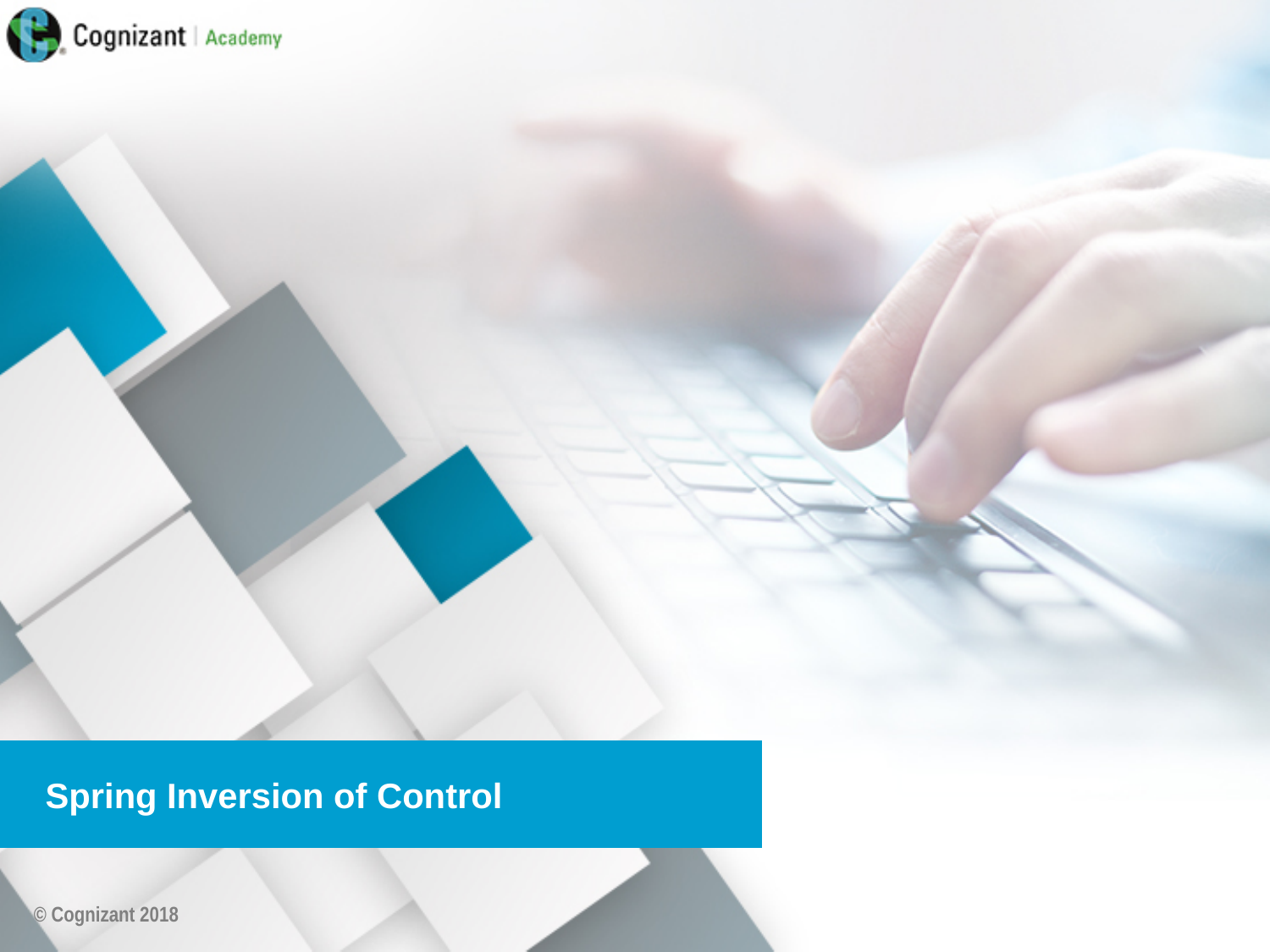

Spring Inversion of Control
© Cognizant 2018
72